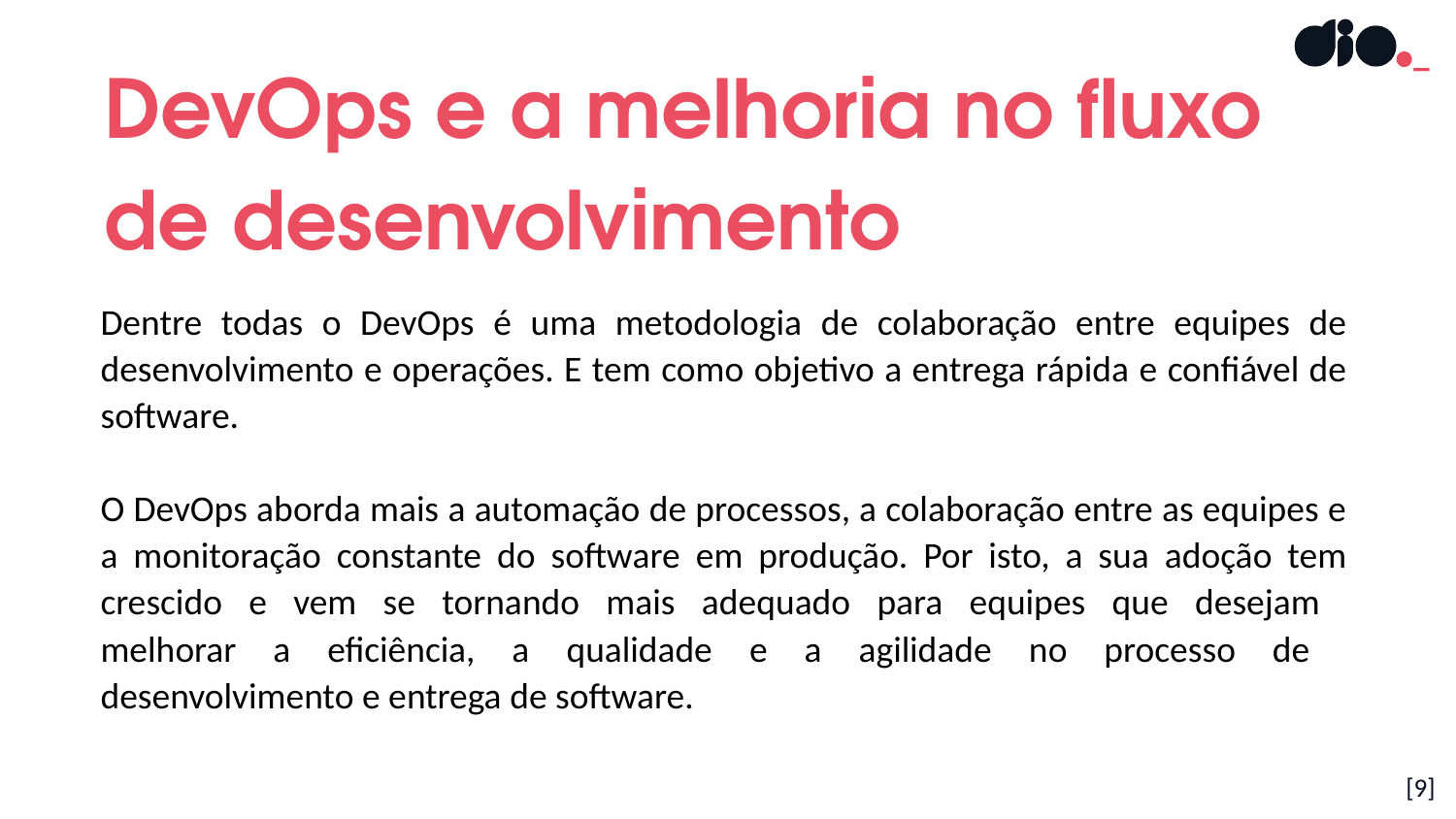

DevOps e a melhoria no fluxo de desenvolvimento

Dentre todas o DevOps é uma metodologia de colaboração entre equipes de desenvolvimento e operações. E tem como objetivo a entrega rápida e confiável de software.
O DevOps aborda mais a automação de processos, a colaboração entre as equipes e a monitoração constante do software em produção. Por isto, a sua adoção tem crescido e vem se tornando mais adequado para equipes que desejam
melhorar a eficiência, a qualidade e a agilidade no processo de
desenvolvimento e entrega de software.
[9]